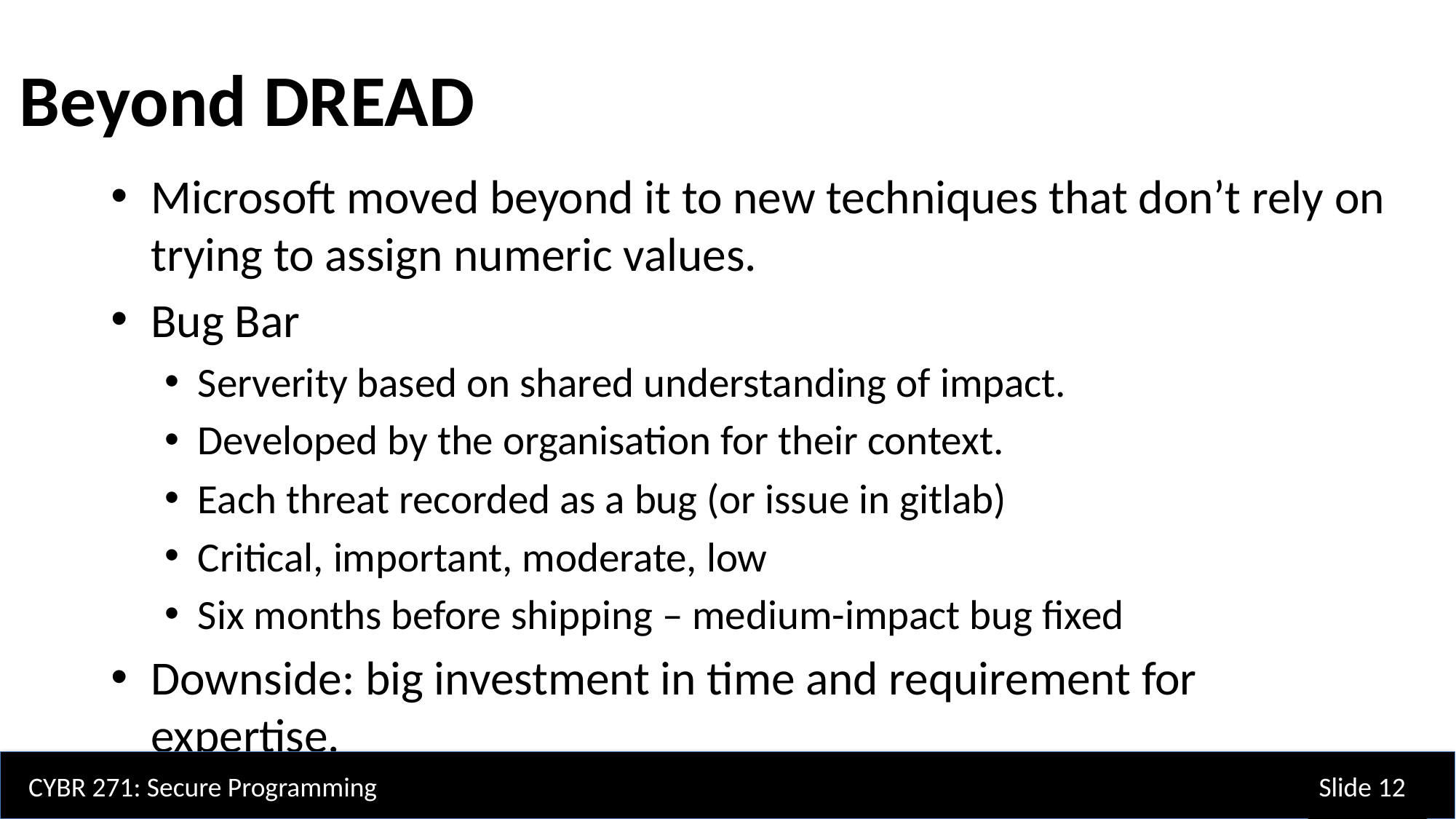

Beyond DREAD
Microsoft moved beyond it to new techniques that don’t rely on trying to assign numeric values.
Bug Bar
Serverity based on shared understanding of impact.
Developed by the organisation for their context.
Each threat recorded as a bug (or issue in gitlab)
Critical, important, moderate, low
Six months before shipping – medium-impact bug fixed
Downside: big investment in time and requirement for expertise.

CYBR 271: Secure Programming
Slide 12